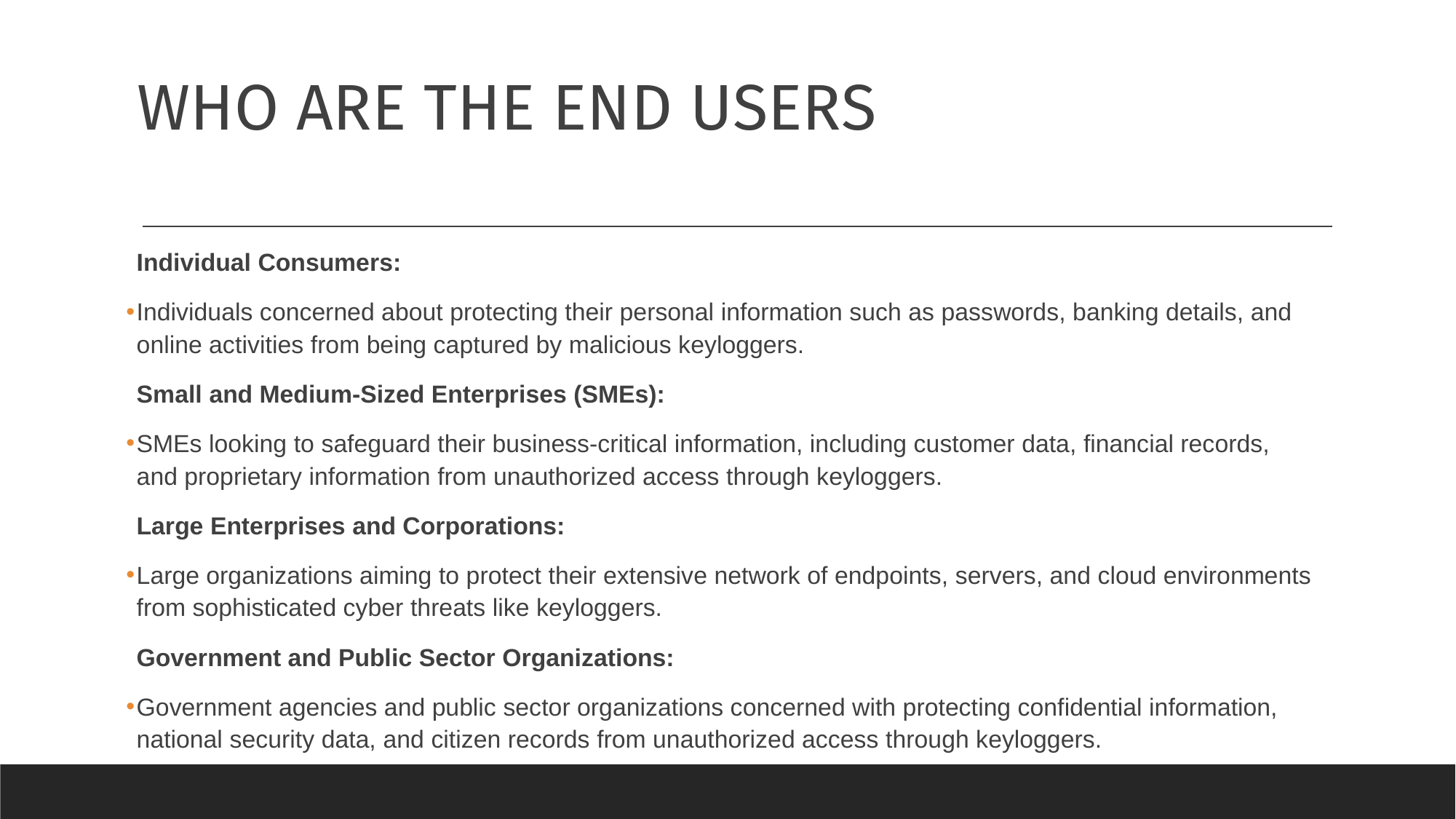

# WHO ARE THE END USERS
Individual Consumers:
Individuals concerned about protecting their personal information such as passwords, banking details, and online activities from being captured by malicious keyloggers.
Small and Medium-Sized Enterprises (SMEs):
SMEs looking to safeguard their business-critical information, including customer data, financial records, and proprietary information from unauthorized access through keyloggers.
Large Enterprises and Corporations:
Large organizations aiming to protect their extensive network of endpoints, servers, and cloud environments from sophisticated cyber threats like keyloggers.
Government and Public Sector Organizations:
Government agencies and public sector organizations concerned with protecting confidential information, national security data, and citizen records from unauthorized access through keyloggers.